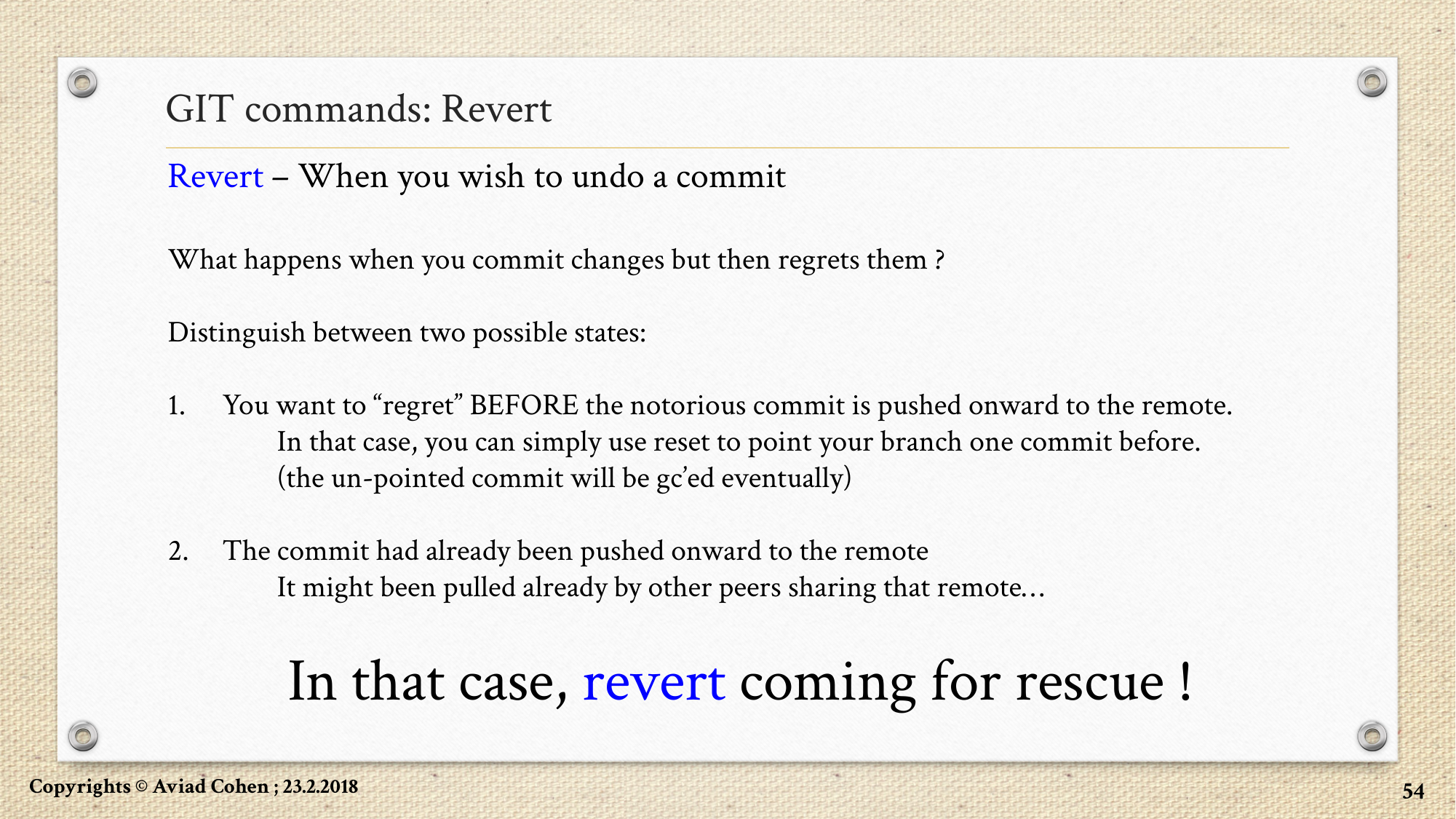

# GIT commands: Revert
Revert – When you wish to undo a commit

What happens when you commit changes but then regrets them ?

Distinguish between two possible states:

You want to “regret” BEFORE the notorious commit is pushed onward to the remote.
	In that case, you can simply use reset to point your branch one commit before.
	(the un-pointed commit will be gc’ed eventually)

The commit had already been pushed onward to the remote
	It might been pulled already by other peers sharing that remote…

In that case, revert coming for rescue !
Copyrights © Aviad Cohen ; 23.2.2018
54